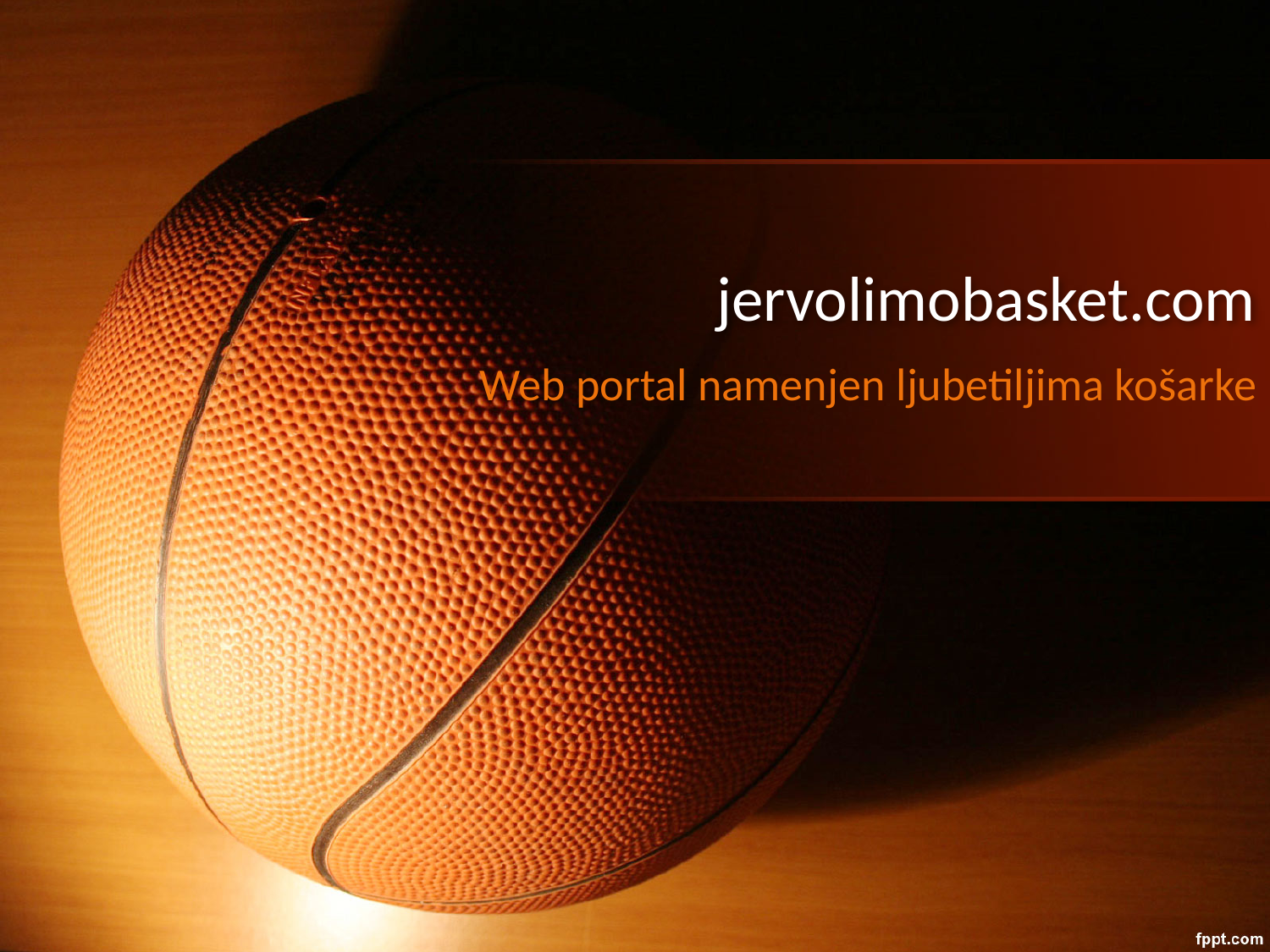

# jervolimobasket.com
Web portal namenjen ljubetiljima košarke